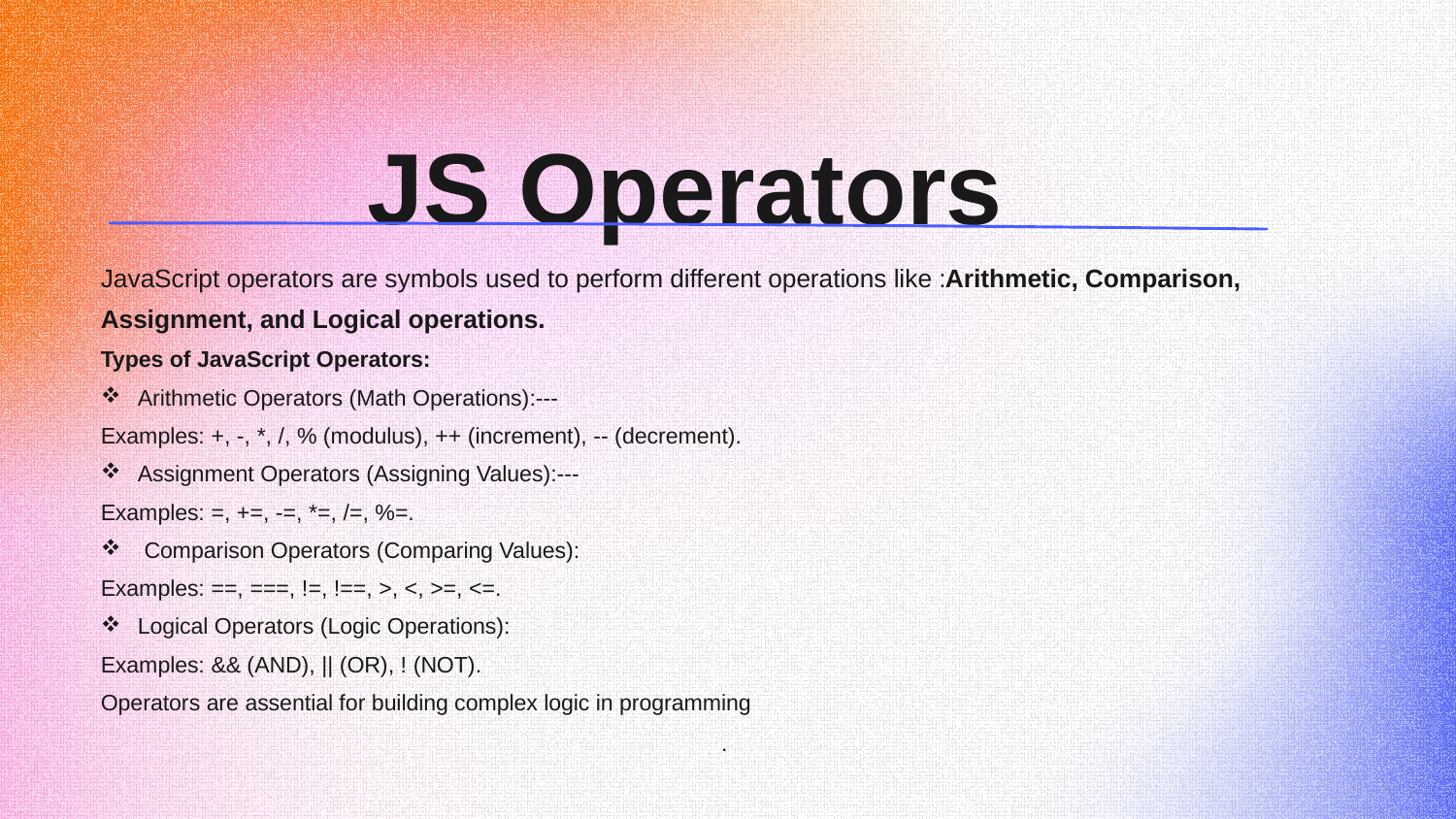

JS Operators

JavaScript operators are symbols used to perform different operations like :Arithmetic, Comparison,
Assignment, and Logical operations.
Types of JavaScript Operators:
Arithmetic Operators (Math Operations):---
Examples: +, -, *, /, % (modulus), ++ (increment), -- (decrement).
Assignment Operators (Assigning Values):---
Examples: =, +=, -=, *=, /=, %=.
 Comparison Operators (Comparing Values):
Examples: ==, ===, !=, !==, >, <, >=, <=.
Logical Operators (Logic Operations):
Examples: && (AND), || (OR), ! (NOT).
Operators are assential for building complex logic in programming
 .